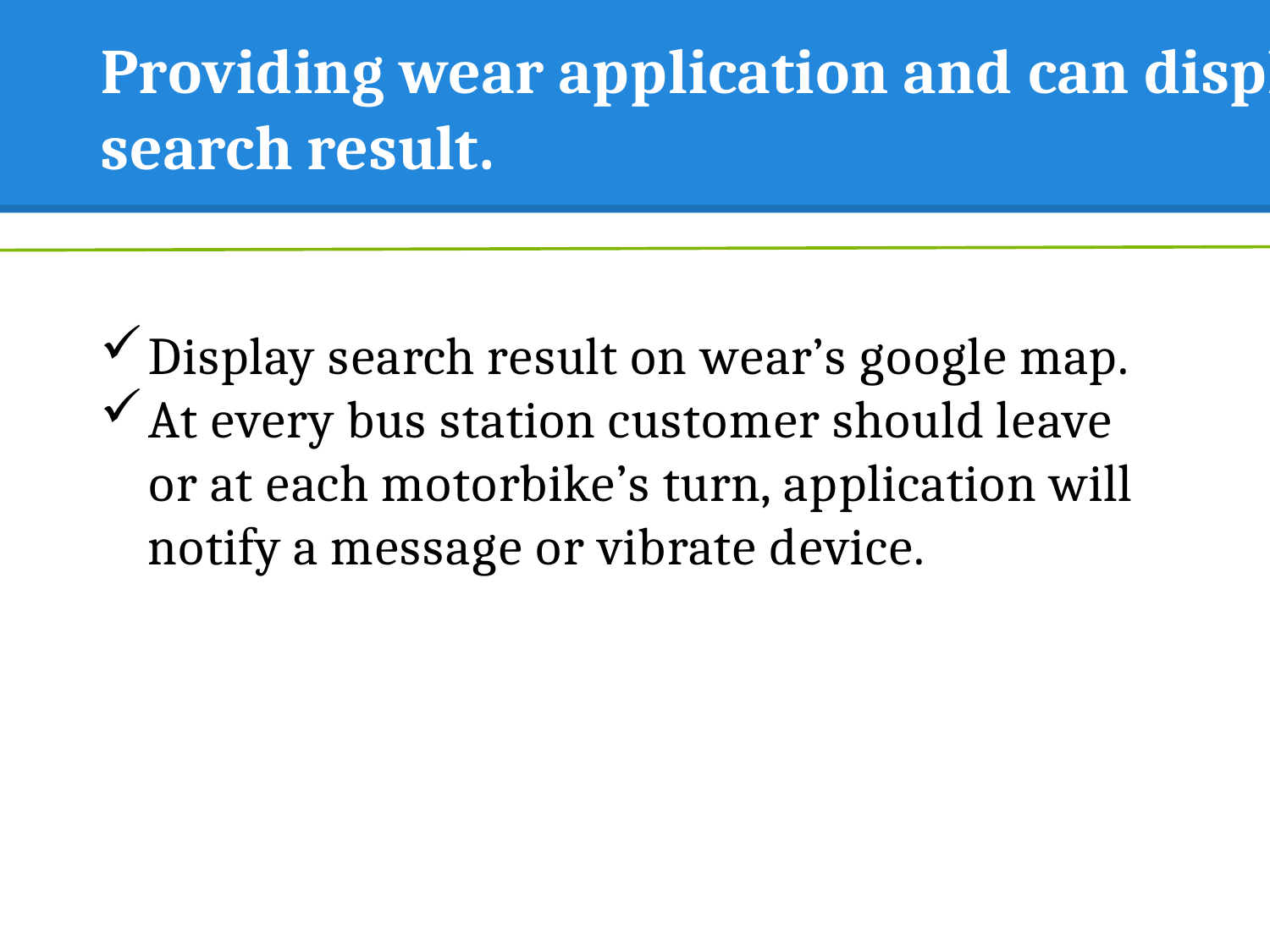

# Providing wear application and can display search result.

Display search result on wear’s google map.
At every bus station customer should leave or at each motorbike’s turn, application will notify a message or vibrate device.